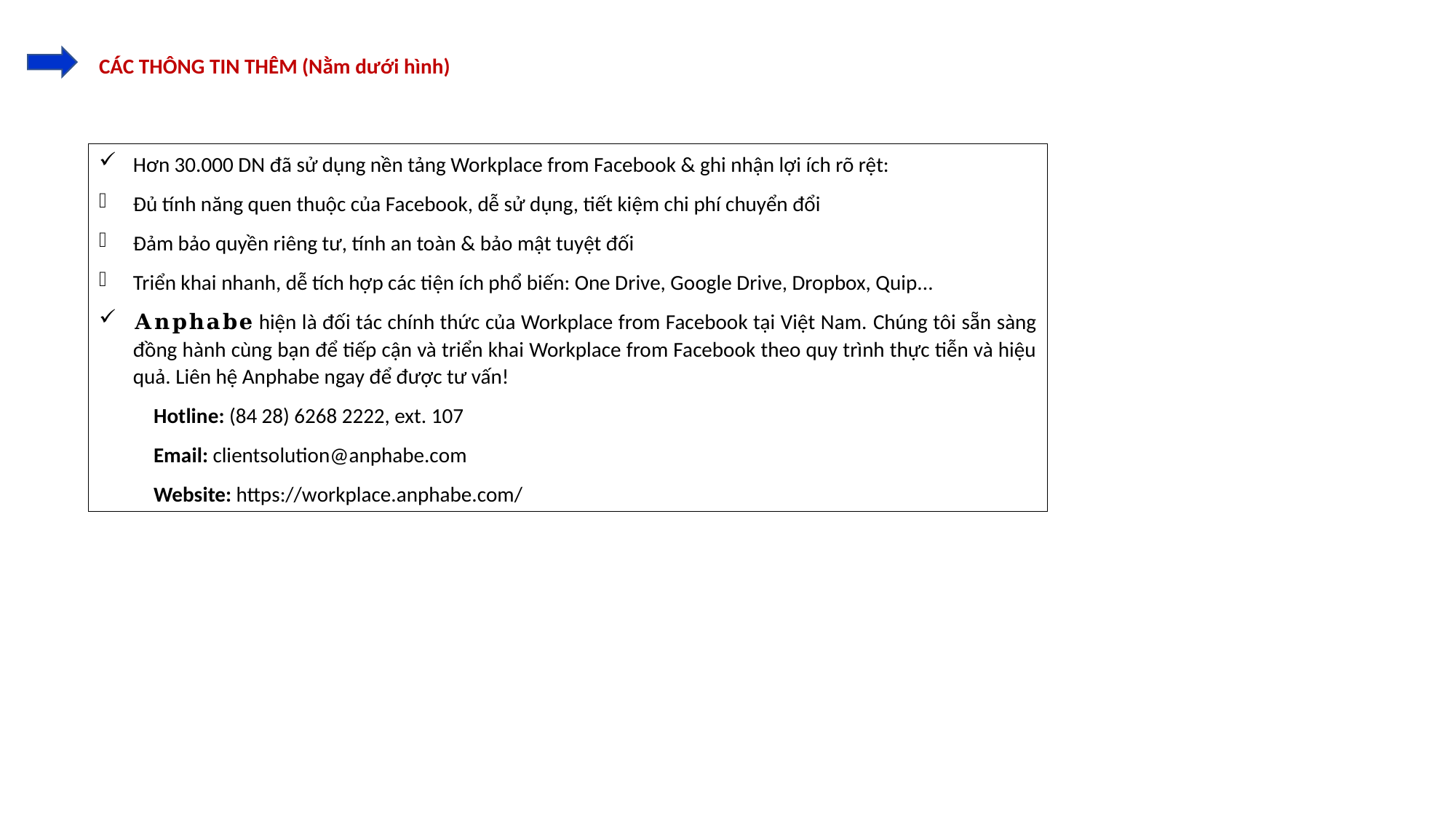

CÁC THÔNG TIN THÊM (Nằm dưới hình)
Hơn 30.000 DN đã sử dụng nền tảng Workplace from Facebook & ghi nhận lợi ích rõ rệt:
Đủ tính năng quen thuộc của Facebook, dễ sử dụng, tiết kiệm chi phí chuyển đổi
Đảm bảo quyền riêng tư, tính an toàn & bảo mật tuyệt đối
Triển khai nhanh, dễ tích hợp các tiện ích phổ biến: One Drive, Google Drive, Dropbox, Quip...
𝐀𝐧𝐩𝐡𝐚𝐛𝐞 hiện là đối tác chính thức của Workplace from Facebook tại Việt Nam. Chúng tôi sẵn sàng đồng hành cùng bạn để tiếp cận và triển khai Workplace from Facebook theo quy trình thực tiễn và hiệu quả. Liên hệ Anphabe ngay để được tư vấn!
Hotline: (84 28) 6268 2222, ext. 107
Email: clientsolution@anphabe.com
Website: https://workplace.anphabe.com/